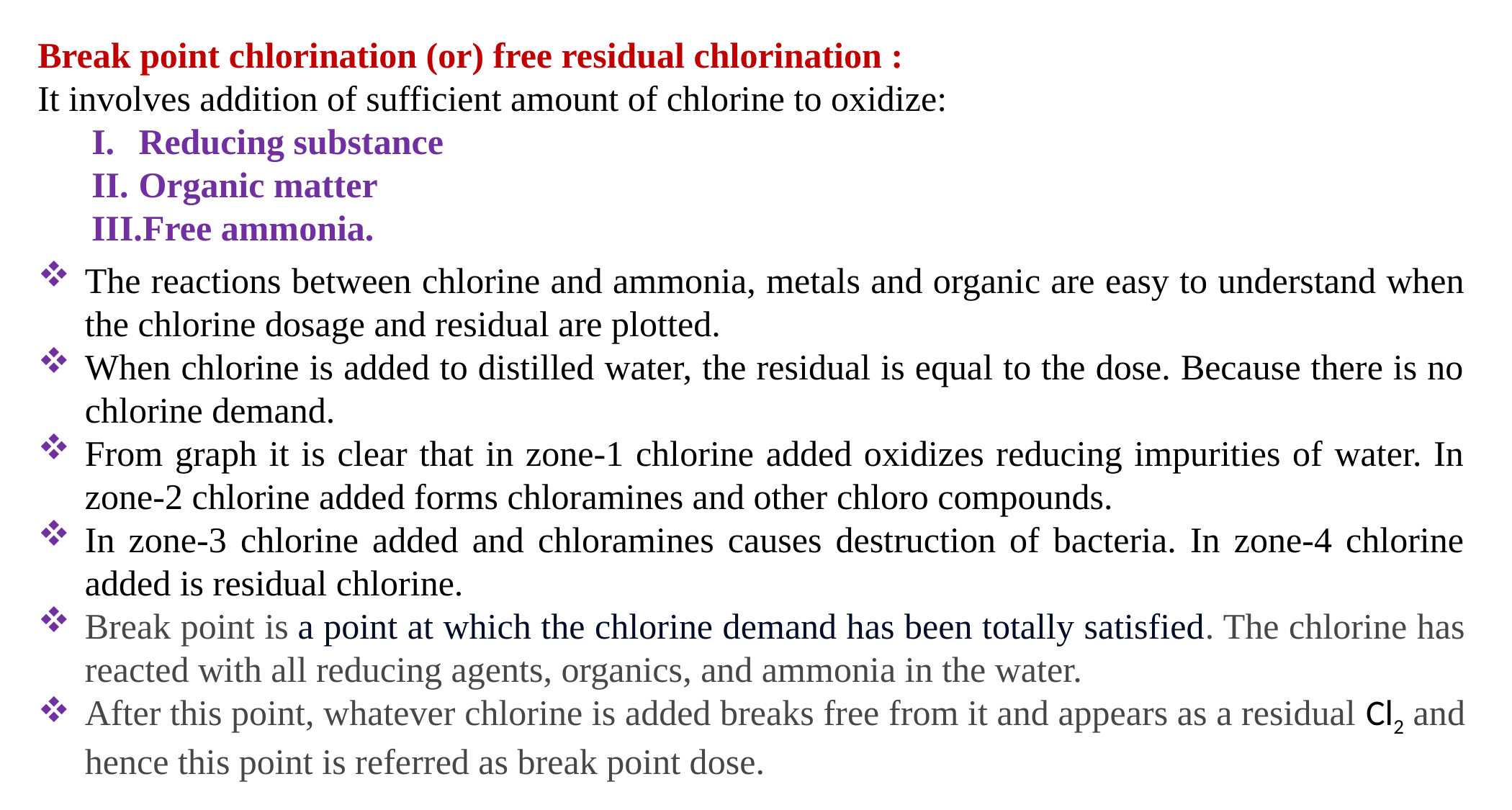

Break point chlorination (or) free residual chlorination :
It involves addition of sufficient amount of chlorine to oxidize:
Reducing substance
Organic matter
Free ammonia.
The reactions between chlorine and ammonia, metals and organic are easy to understand when the chlorine dosage and residual are plotted.
When chlorine is added to distilled water, the residual is equal to the dose. Because there is no chlorine demand.
From graph it is clear that in zone-1 chlorine added oxidizes reducing impurities of water. In zone-2 chlorine added forms chloramines and other chloro compounds.
In zone-3 chlorine added and chloramines causes destruction of bacteria. In zone-4 chlorine added is residual chlorine.
Break point is a point at which the chlorine demand has been totally satisfied. The chlorine has reacted with all reducing agents, organics, and ammonia in the water.
After this point, whatever chlorine is added breaks free from it and appears as a residual Cl2 and hence this point is referred as break point dose.